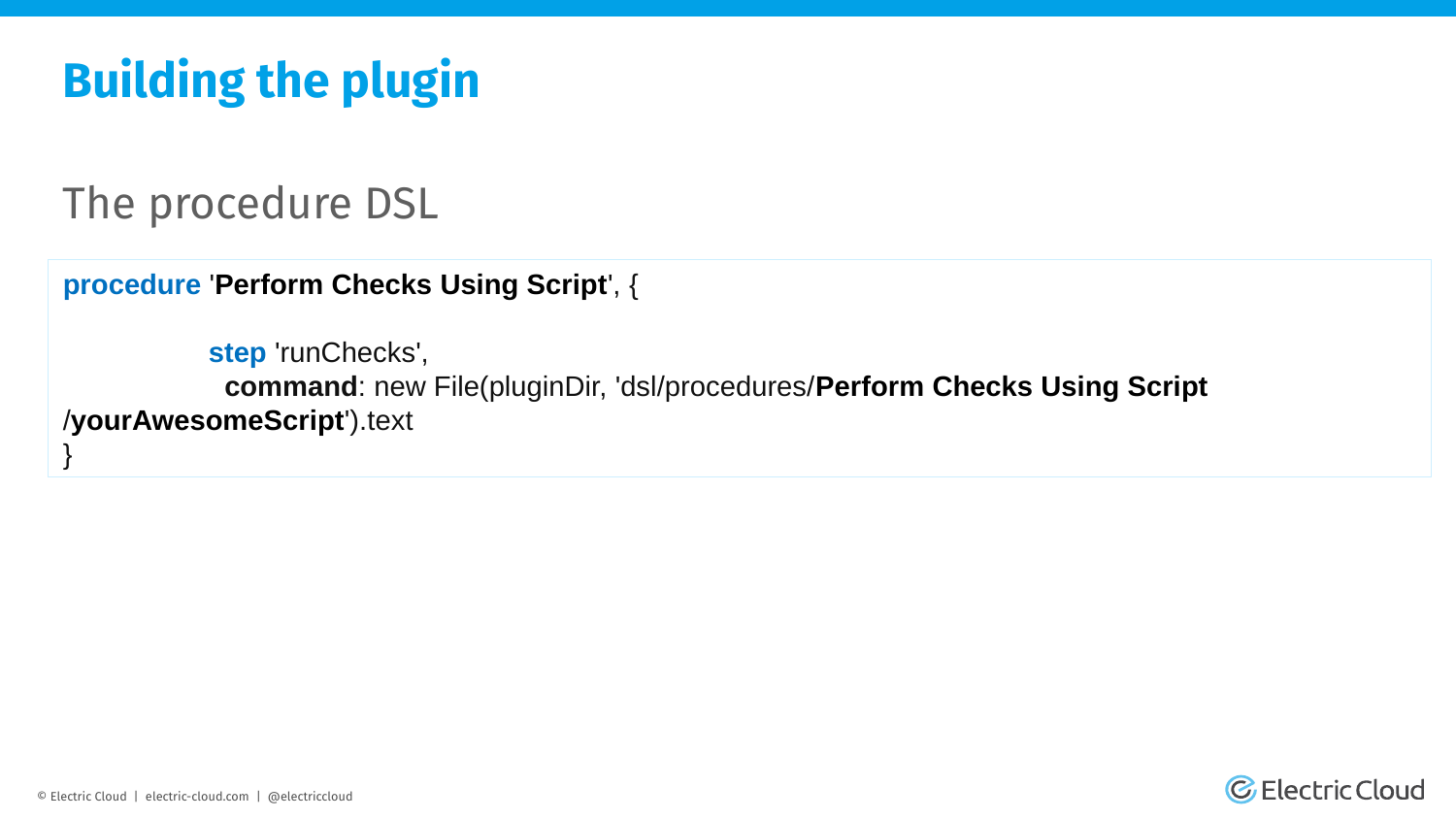

# Building the plugin
The procedure DSL

procedure 'Perform Checks Using Script', {

	step 'runChecks',
    	  command: new File(pluginDir, 'dsl/procedures/Perform Checks Using Script /yourAwesomeScript').text
}